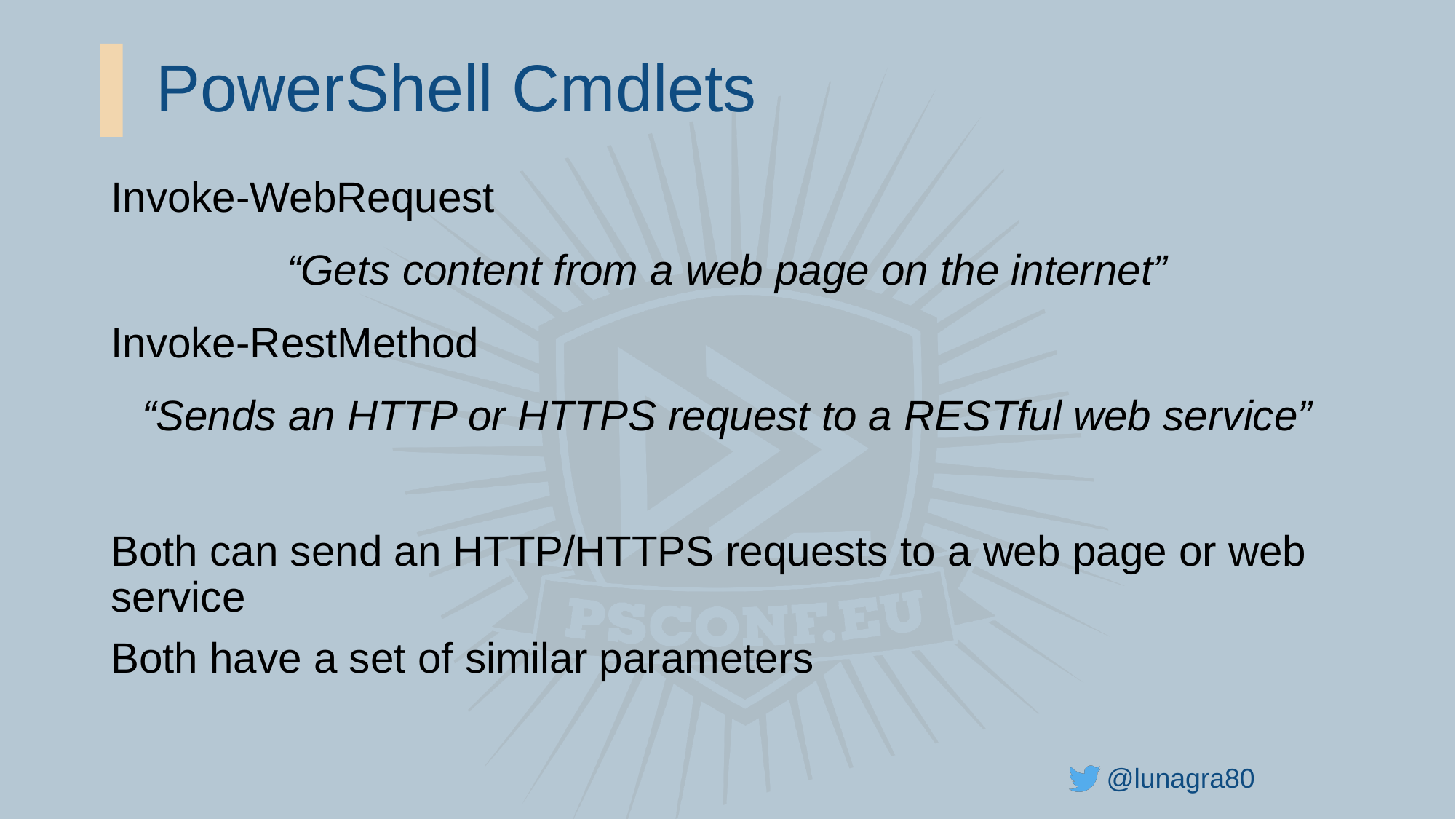

# PowerShell Cmdlets
Invoke-WebRequest
“Gets content from a web page on the internet”

Invoke-RestMethod
“Sends an HTTP or HTTPS request to a RESTful web service”
Both can send an HTTP/HTTPS requests to a web page or web service
Both have a set of similar parameters
@lunagra80